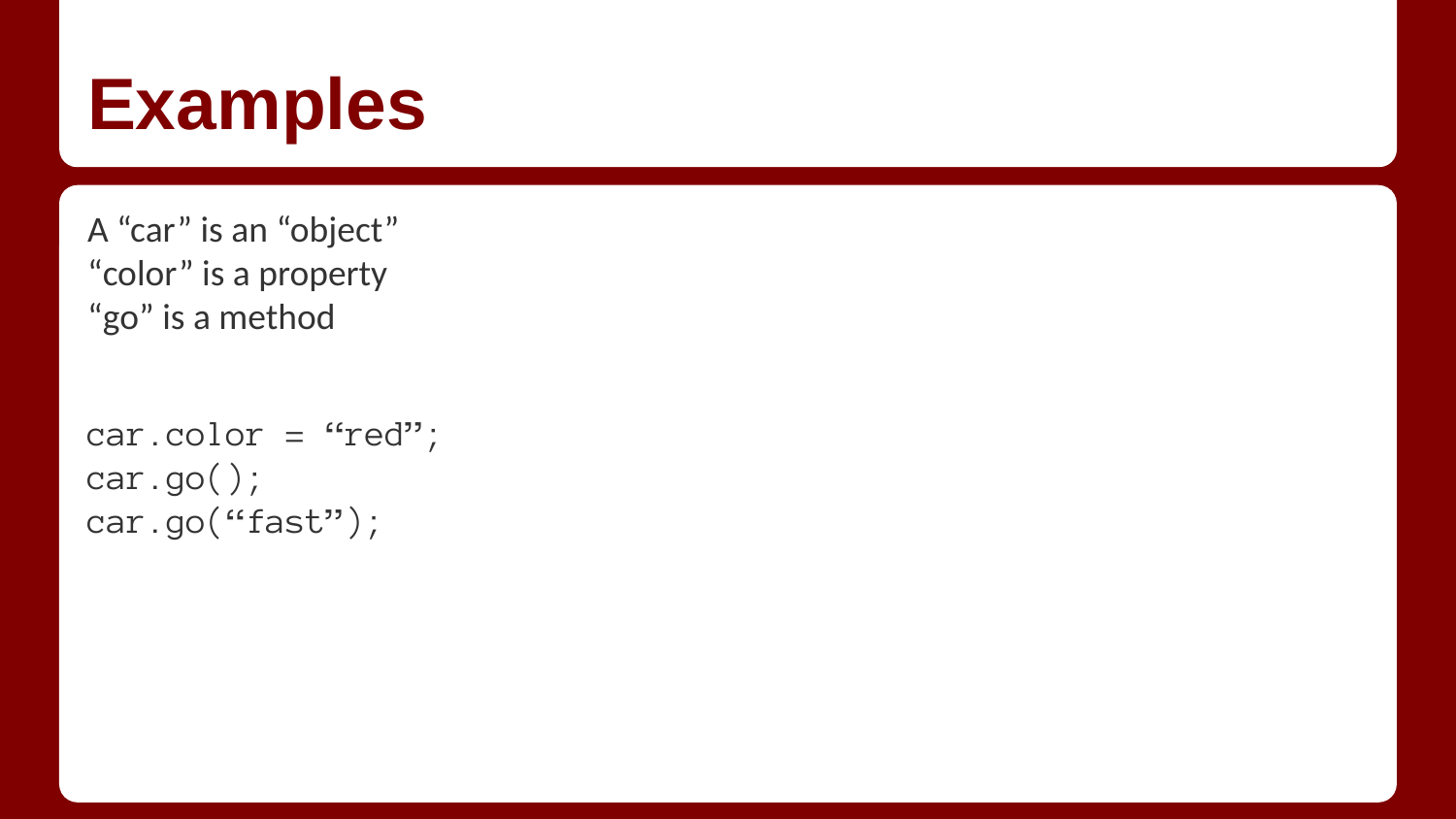

# Examples
A “car” is an “object”
“color” is a property
“go” is a method

car.color = “red”;
car.go();
car.go(“fast”);